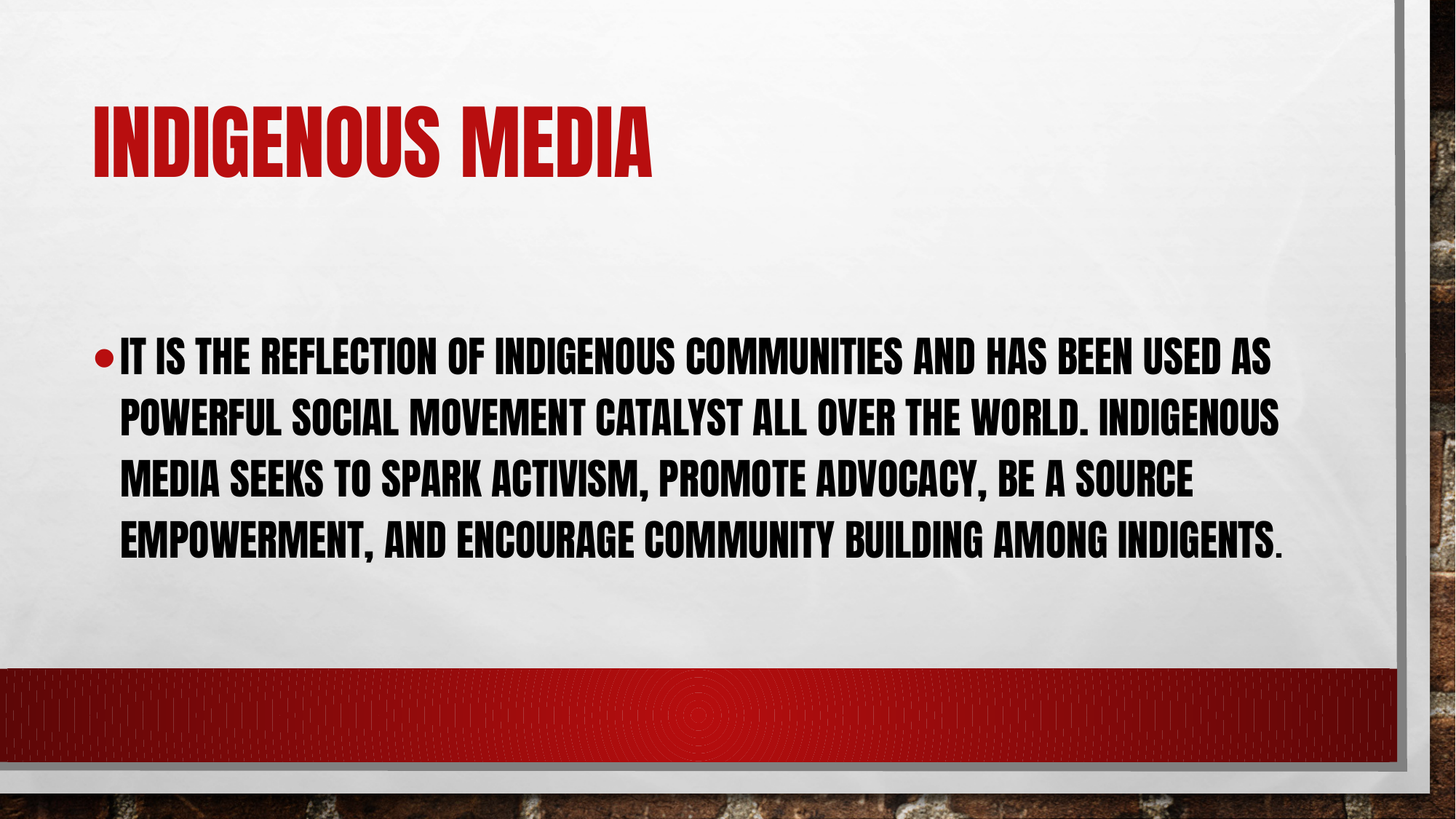

# Indigenous media
It Is the reflection of indigenous communities and has been used as powerful social movement catalyst all over the world. Indigenous media seeks to spark activism, promote advocacy, be a source  empowerment, and encourage community building among indigents.